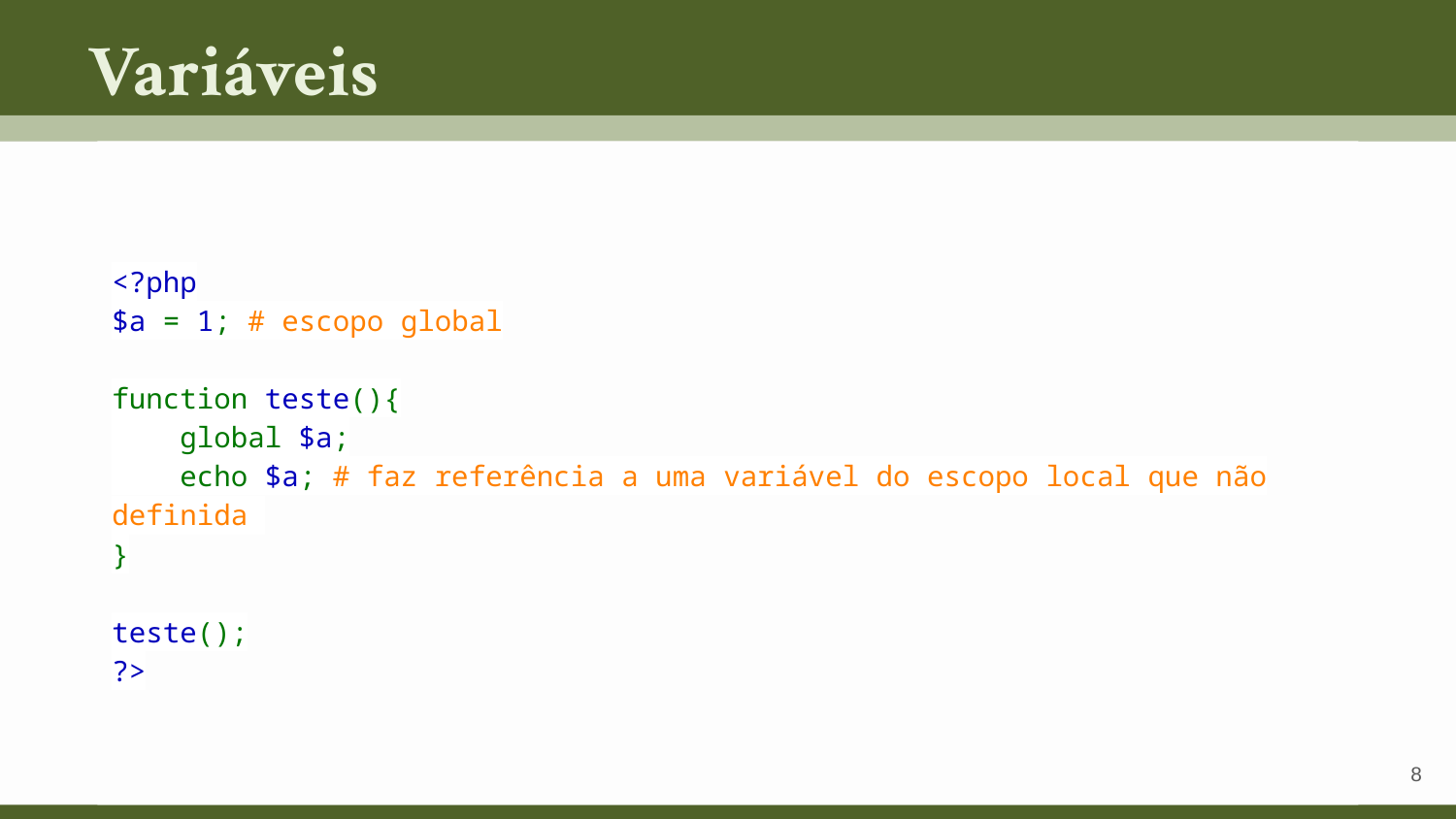

Variáveis

<?php
$a = 1; # escopo global

function teste(){
    global $a;
    echo $a; # faz referência a uma variável do escopo local que não definida
}

teste();
?>

8